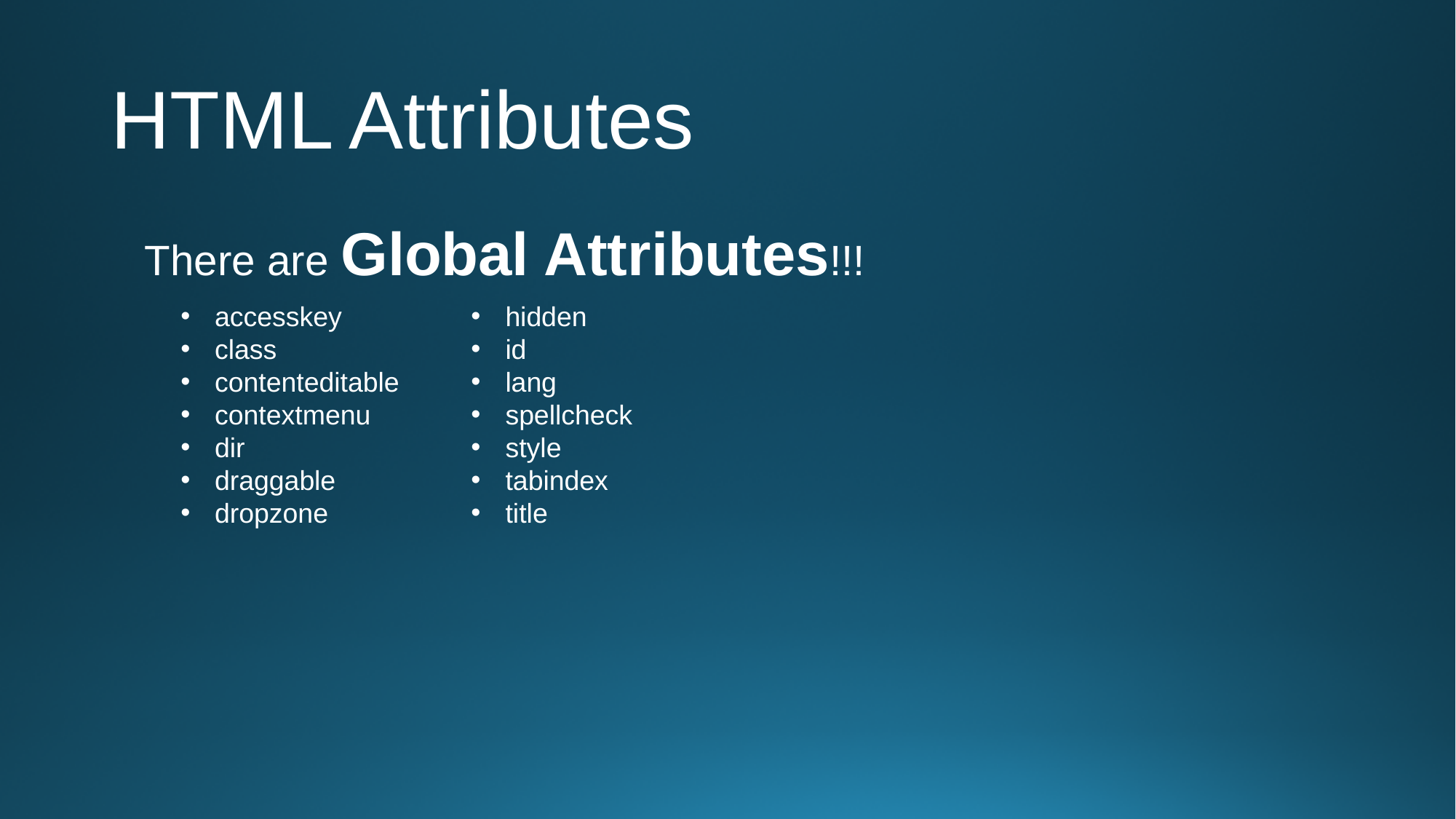

# HTML Attributes
There are Global Attributes!!!
accesskey
class
contenteditable
contextmenu
dir
draggable
dropzone

hidden
id
lang
spellcheck
style
tabindex
title